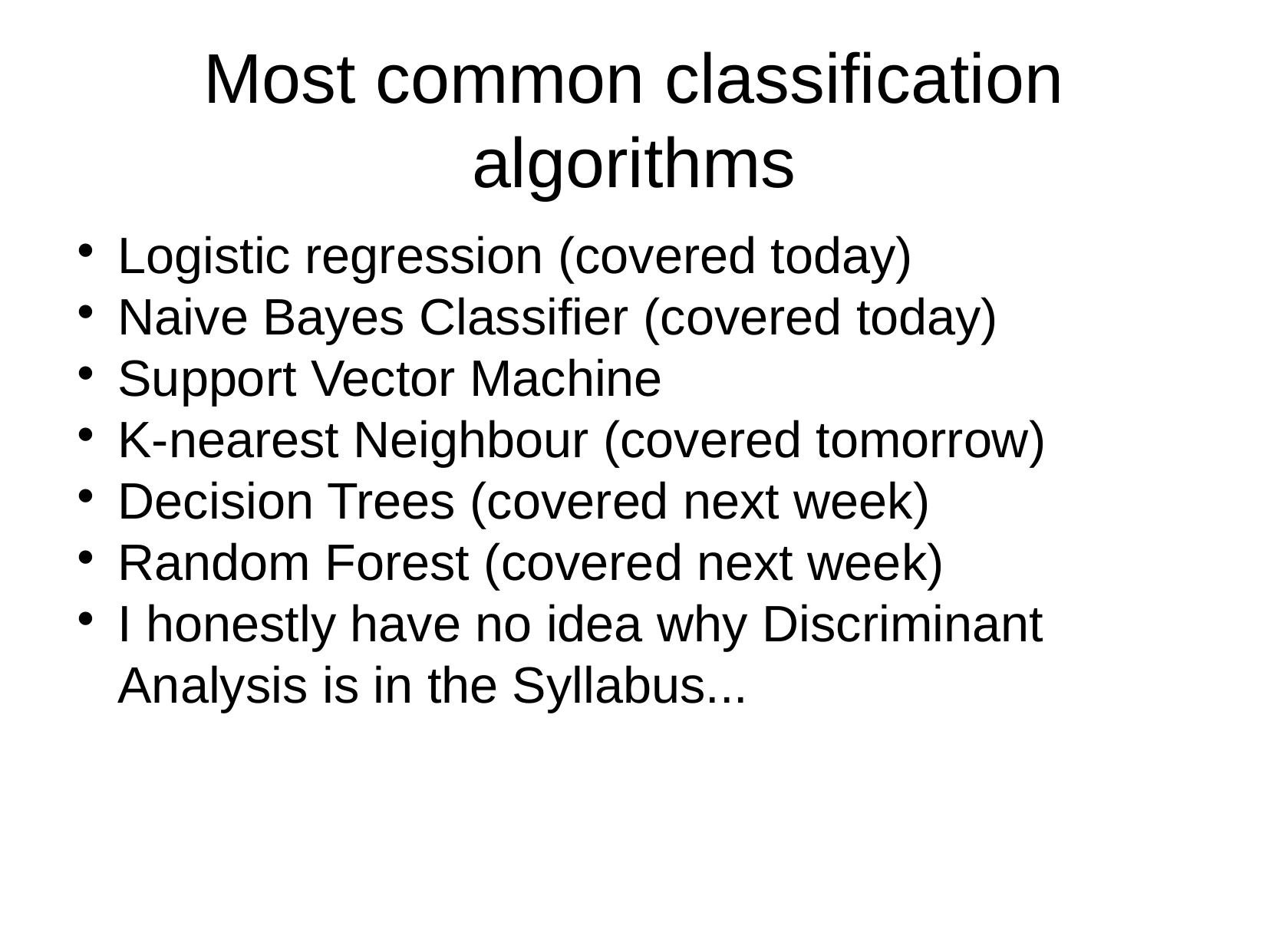

Most common classification algorithms
Logistic regression (covered today)
Naive Bayes Classifier (covered today)
Support Vector Machine
K-nearest Neighbour (covered tomorrow)
Decision Trees (covered next week)
Random Forest (covered next week)
I honestly have no idea why Discriminant Analysis is in the Syllabus...